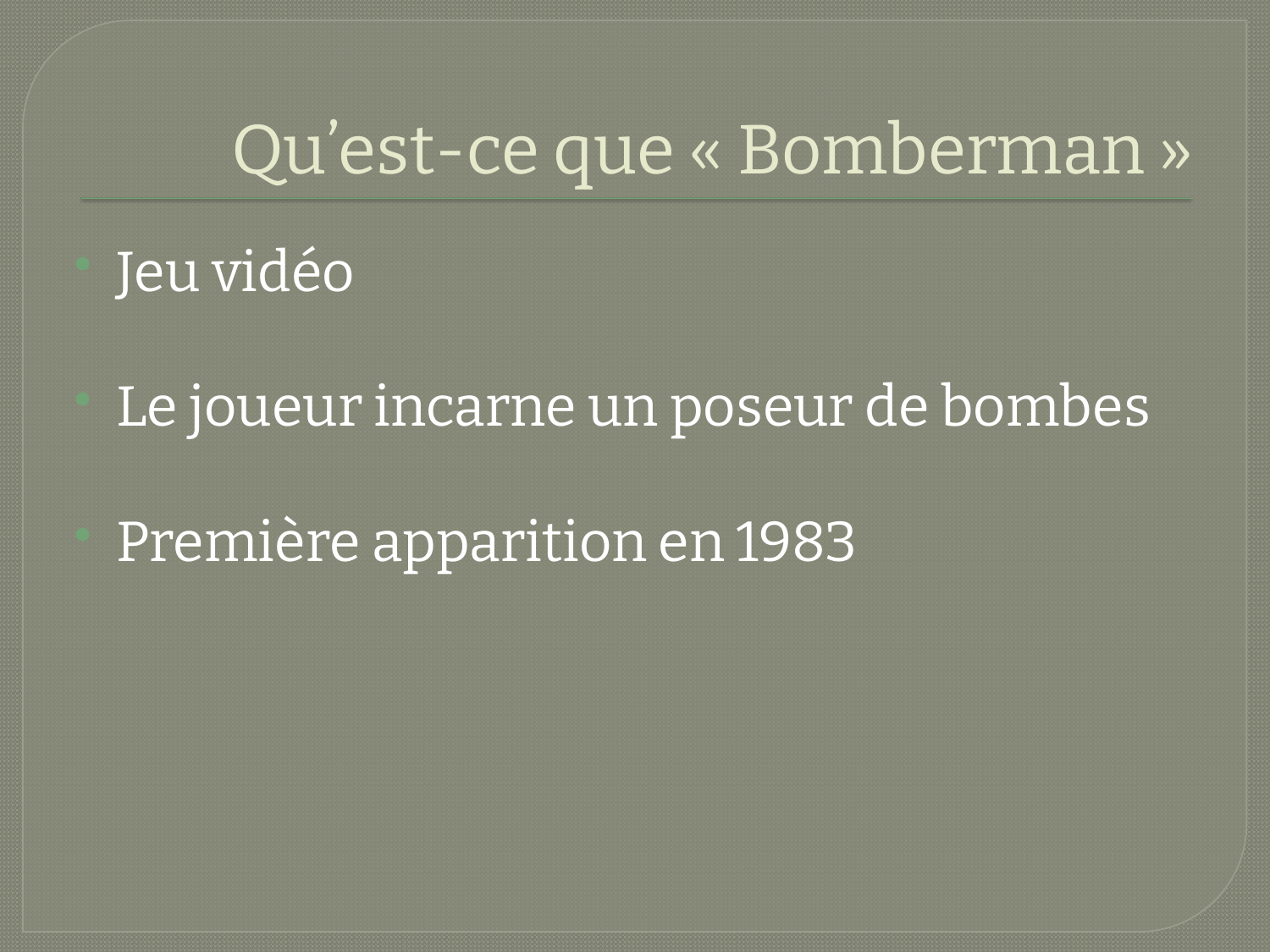

# Qu’est-ce que « Bomberman »
Jeu vidéo

Le joueur incarne un poseur de bombes

Première apparition en 1983